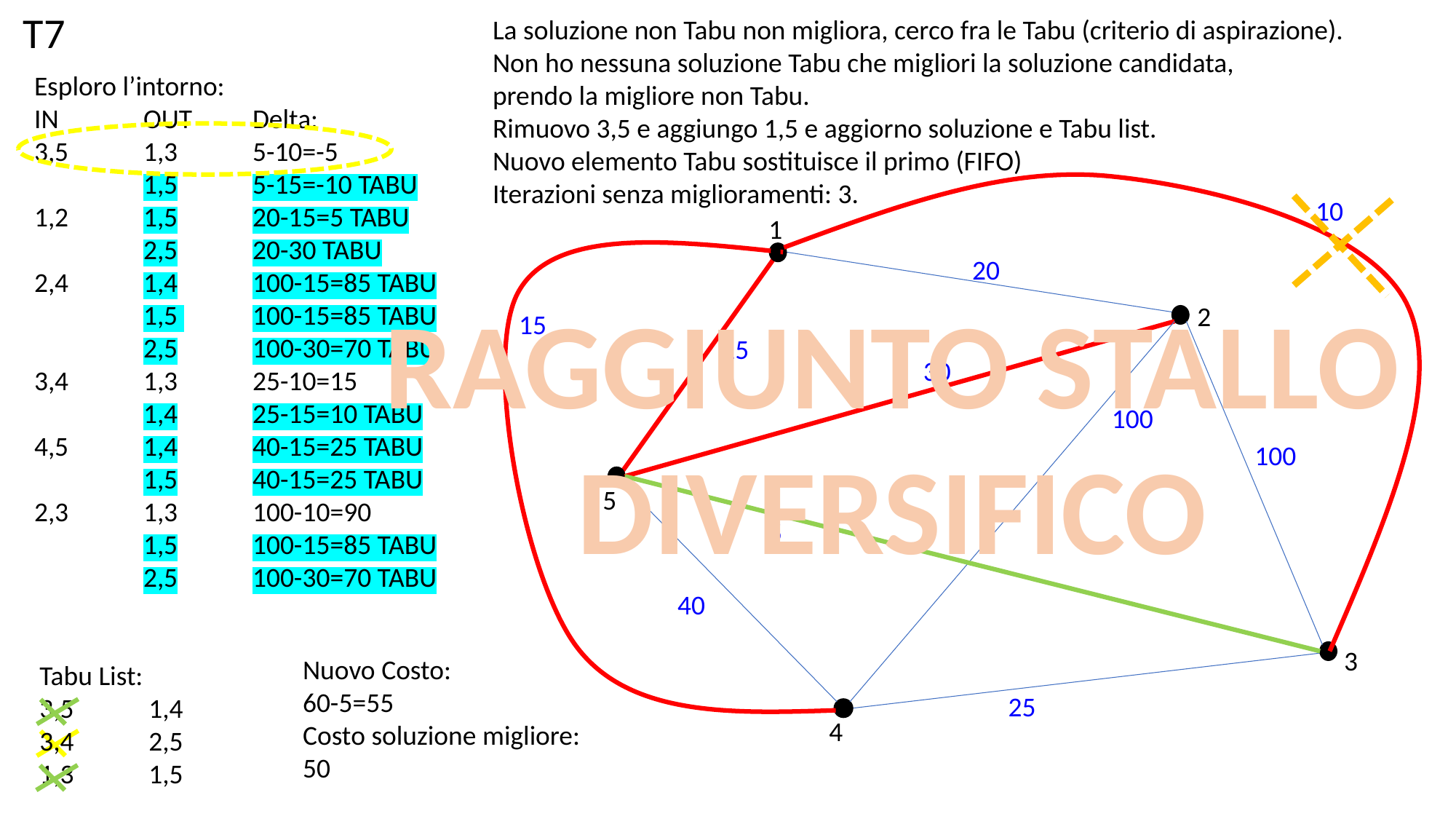

T7
La soluzione non Tabu non migliora, cerco fra le Tabu (criterio di aspirazione).
Non ho nessuna soluzione Tabu che migliori la soluzione candidata,
prendo la migliore non Tabu.
Rimuovo 3,5 e aggiungo 1,5 e aggiorno soluzione e Tabu list.
Nuovo elemento Tabu sostituisce il primo (FIFO)
Iterazioni senza miglioramenti: 3.
Esploro l’intorno:
IN	OUT	Delta:
3,5	1,3	5-10=-5
	1,5	5-15=-10 TABU
1,2	1,5	20-15=5 TABU
	2,5	20-30 TABU
2,4	1,4	100-15=85 TABU
	1,5 	100-15=85 TABU
	2,5	100-30=70 TABU
3,4	1,3	25-10=15
	1,4	25-15=10 TABU
4,5	1,4	40-15=25 TABU
	1,5	40-15=25 TABU
2,3	1,3	100-10=90
	1,5	100-15=85 TABU
	2,5	100-30=70 TABU

10
1

20
RAGGIUNTO STALLO
DIVERSIFICO
2
15

15
30
100
100

5
5
40
3

Nuovo Costo:
60-5=55
Costo soluzione migliore:
50
Tabu List:
3,5	1,4
3,4	2,5
1,3	1,5
25

4